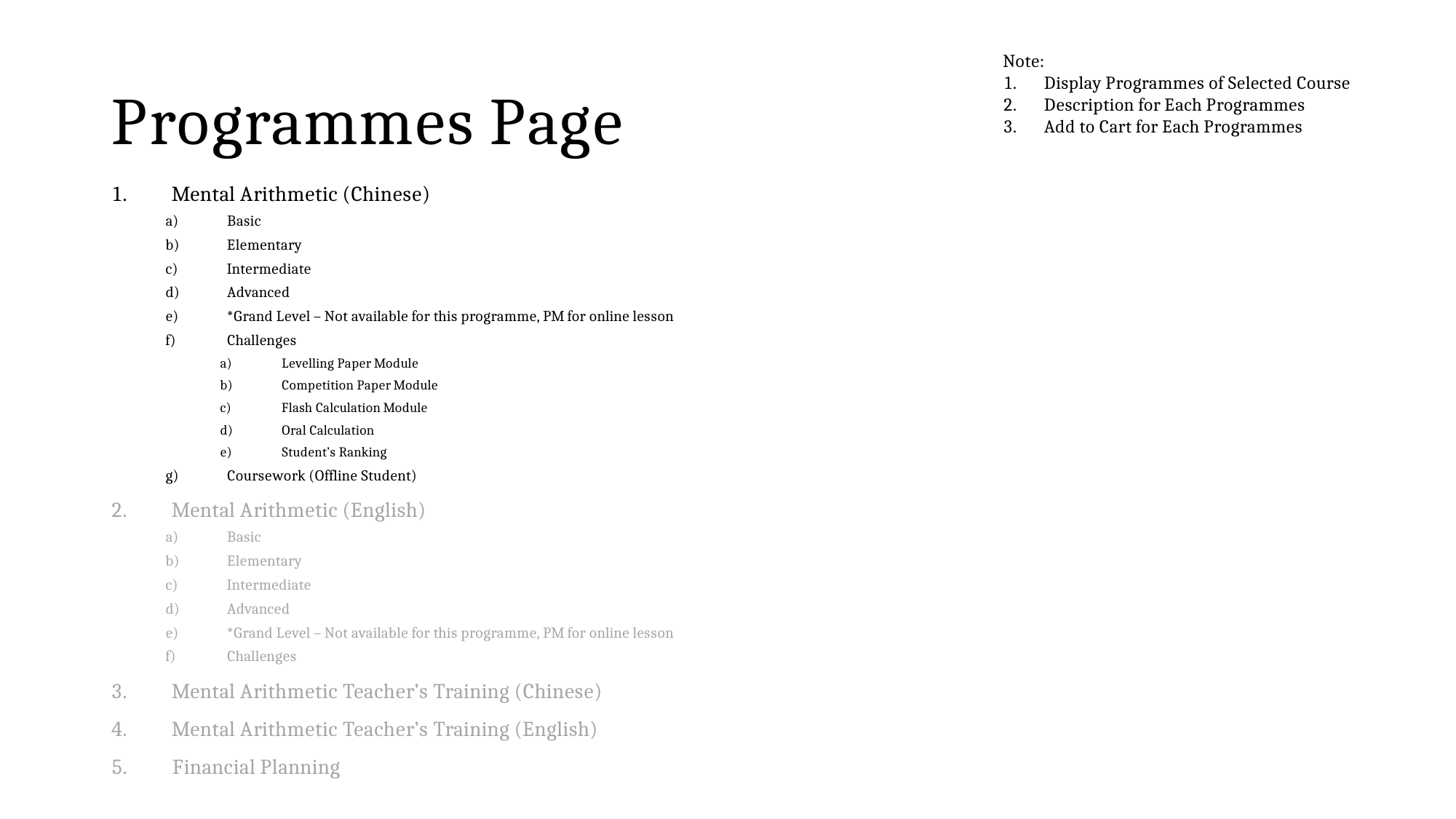

# Programmes Page
Note:
Display Programmes of Selected Course
Description for Each Programmes
Add to Cart for Each Programmes
Mental Arithmetic (Chinese)
Basic
Elementary
Intermediate
Advanced
*Grand Level – Not available for this programme, PM for online lesson
Challenges
Levelling Paper Module
Competition Paper Module
Flash Calculation Module
Oral Calculation
Student’s Ranking
Coursework (Offline Student)
Mental Arithmetic (English)
Basic
Elementary
Intermediate
Advanced
*Grand Level – Not available for this programme, PM for online lesson
Challenges
Mental Arithmetic Teacher’s Training (Chinese)
Mental Arithmetic Teacher’s Training (English)
Financial Planning